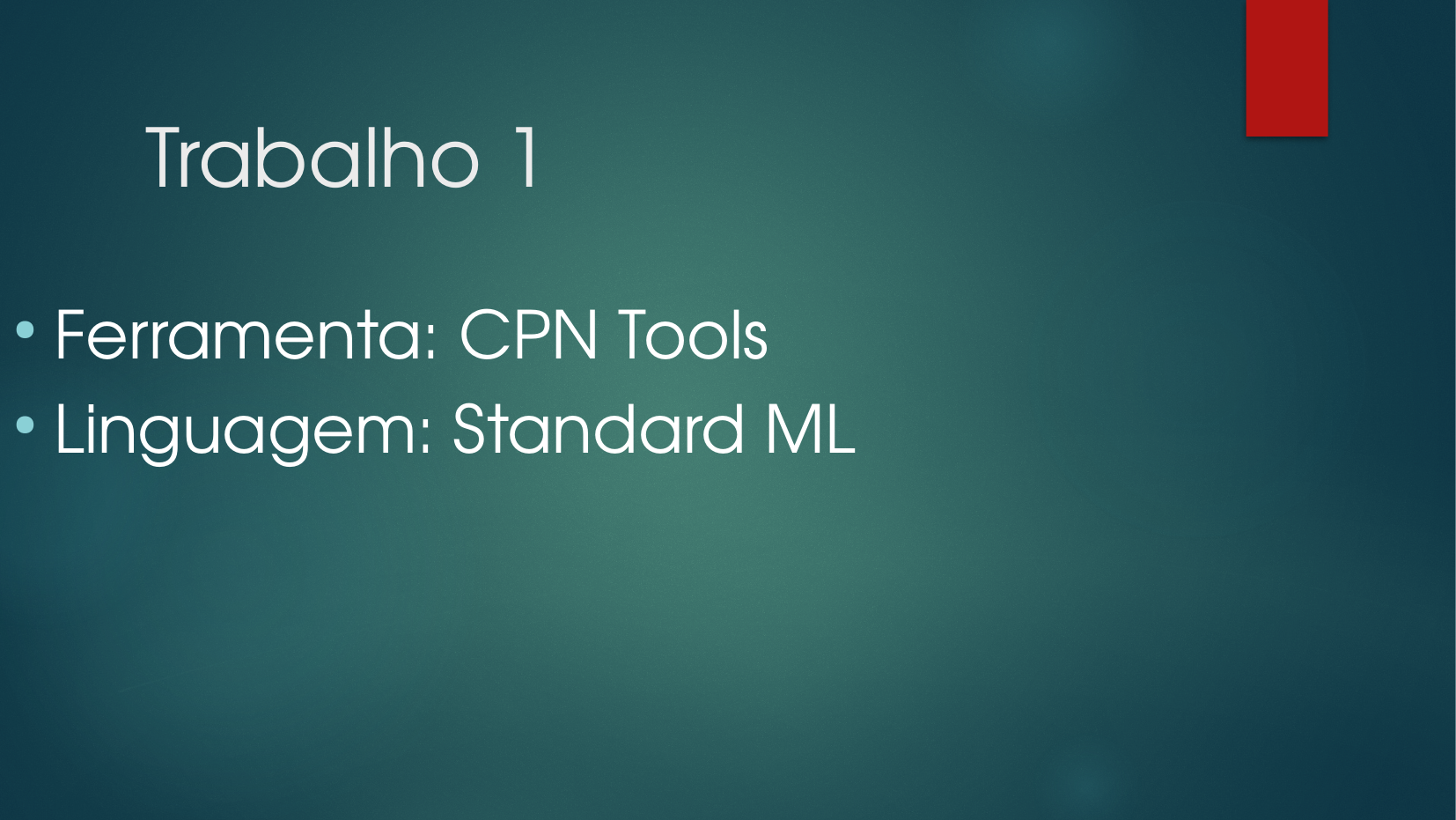

Trabalho 1
Ferramenta: CPN Tools
Linguagem: Standard ML